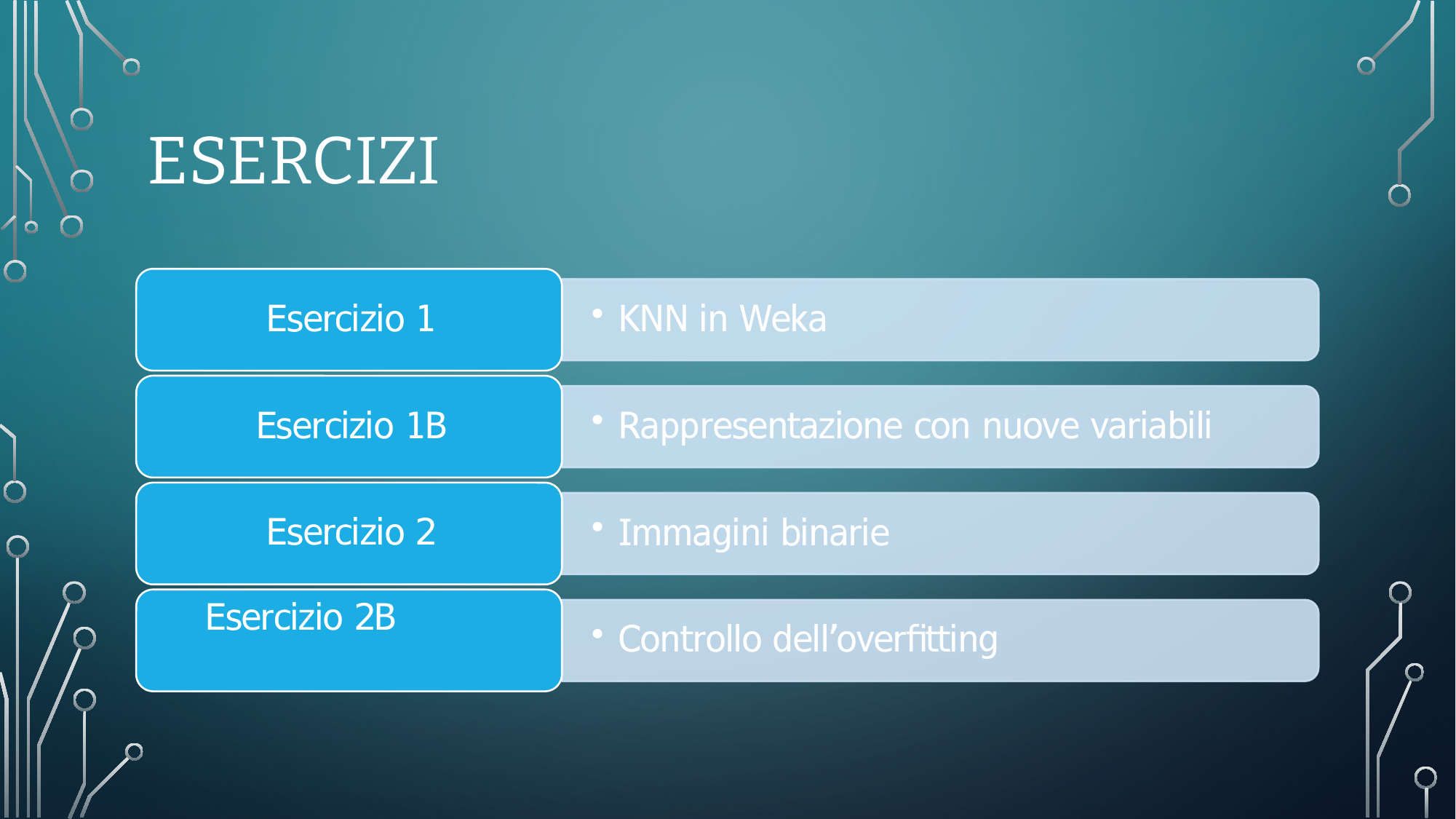

# esercizi
KNN in Weka
Esercizio 1
Rappresentazione con nuove variabili
Esercizio 1B
Immagini binarie
Esercizio 2
Controllo dell’overfitting
Esercizio 2B